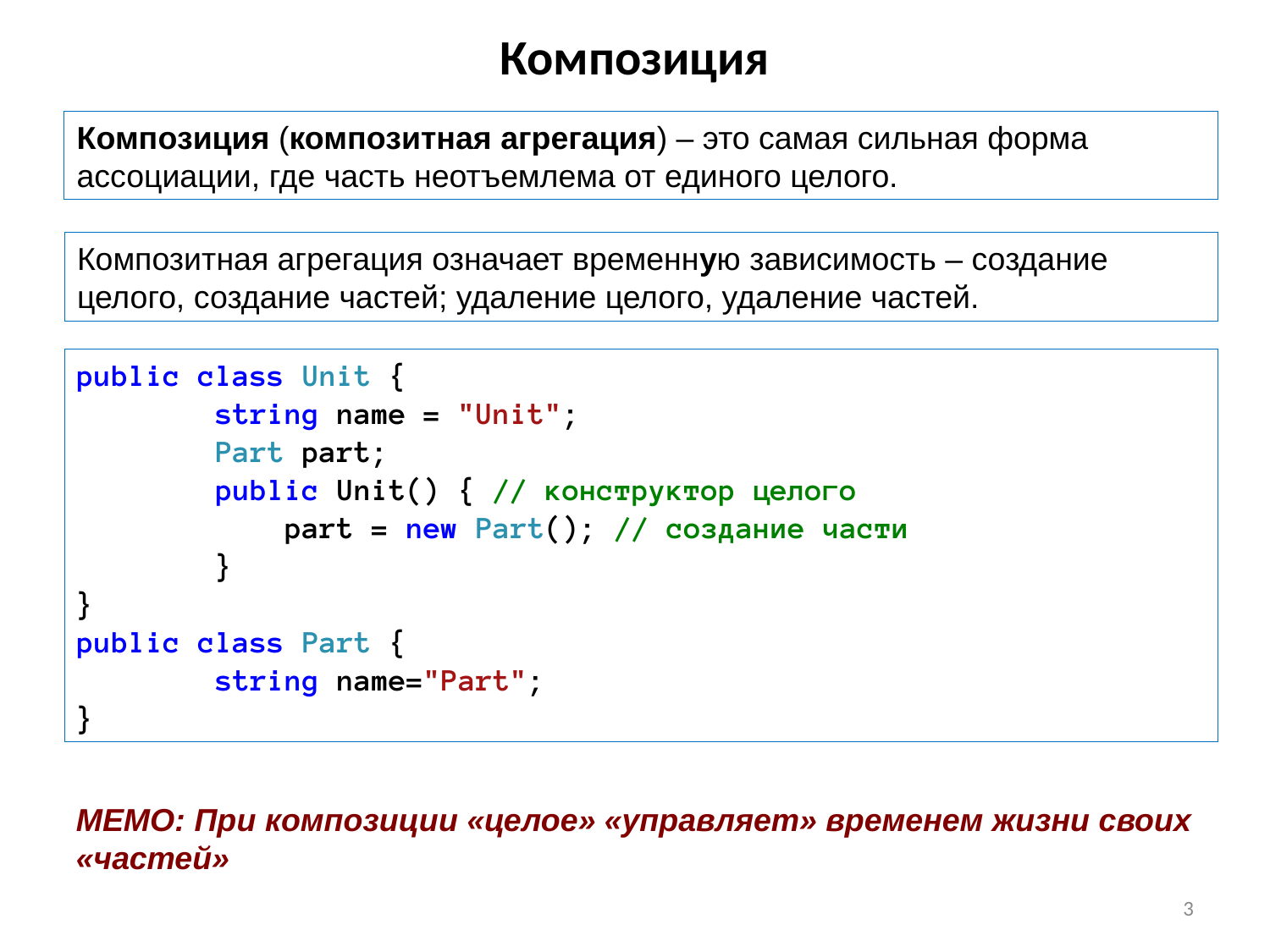

# Композиция
Композиция (композитная агрегация) – это самая сильная форма ассоциации, где часть неотъемлема от единого целого.
Композитная агрегация означает временную зависимость – создание целого, создание частей; удаление целого, удаление частей.
public class Unit {
        string name = "Unit";
        Part part;
        public Unit() { // конструктор целого
            part = new Part(); // создание части
        }
}
public class Part {
        string name="Part";
}
MEMO: При композиции «целое» «управляет» временем жизни своих «частей»
3